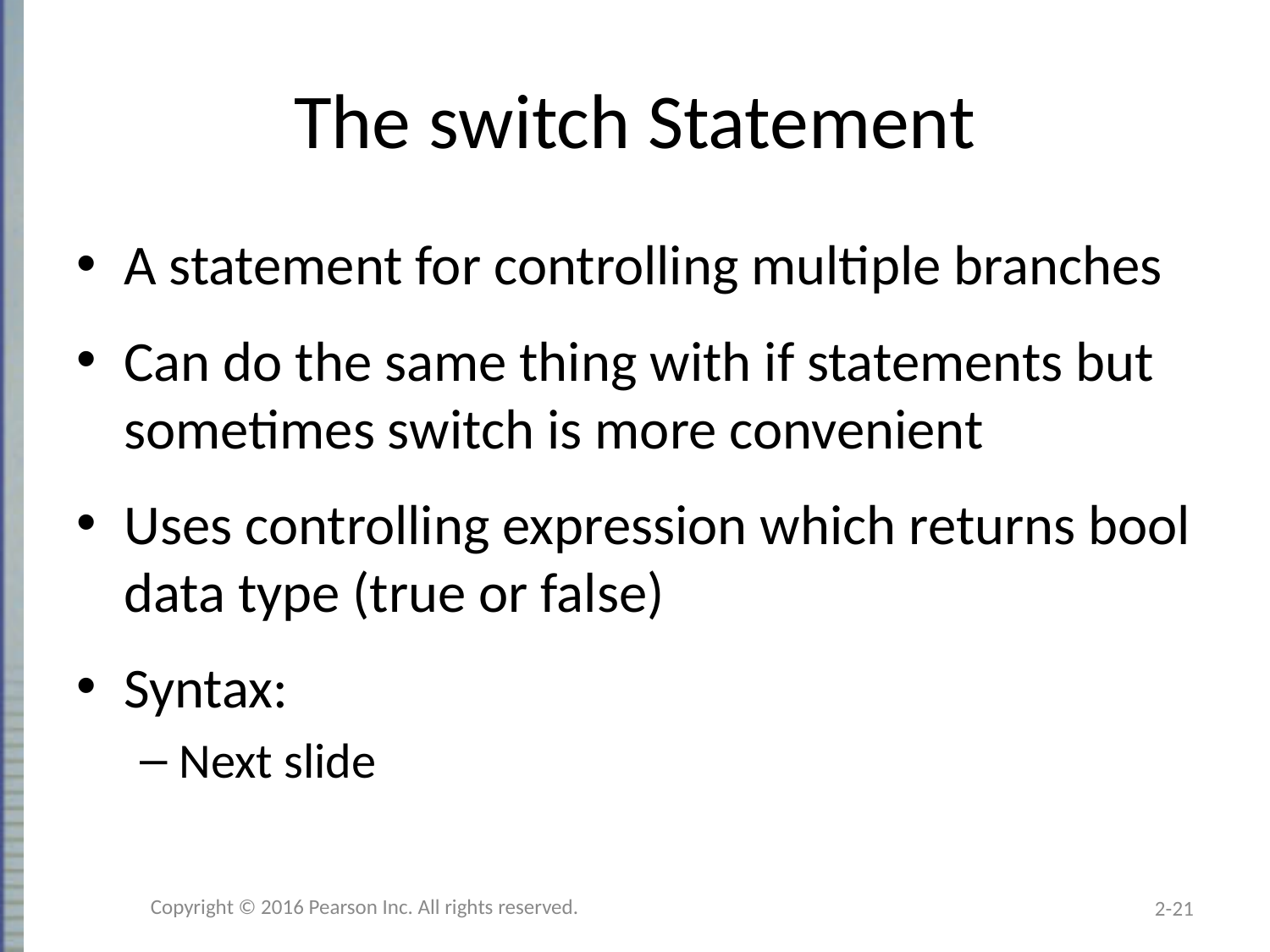

# The switch Statement
A statement for controlling multiple branches
Can do the same thing with if statements but sometimes switch is more convenient
Uses controlling expression which returns bool data type (true or false)
Syntax:
Next slide
Copyright © 2016 Pearson Inc. All rights reserved.
2-21